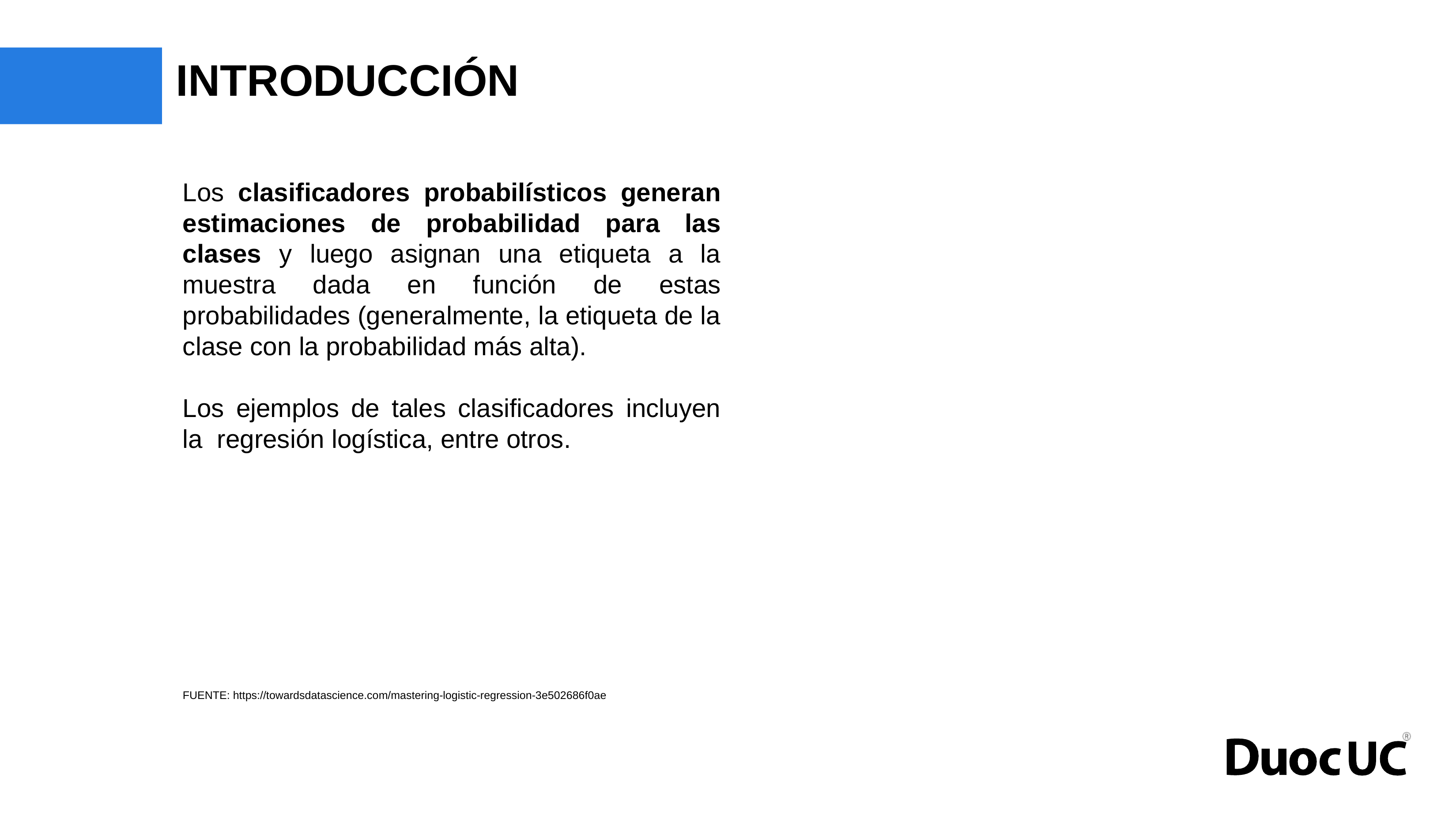

# INTRODUCCIÓN
Los clasificadores probabilísticos generan estimaciones de probabilidad para las clases y luego asignan una etiqueta a la muestra dada en función de estas probabilidades (generalmente, la etiqueta de la clase con la probabilidad más alta).

Los ejemplos de tales clasificadores incluyen la  regresión logística, entre otros.
FUENTE: https://towardsdatascience.com/mastering-logistic-regression-3e502686f0ae